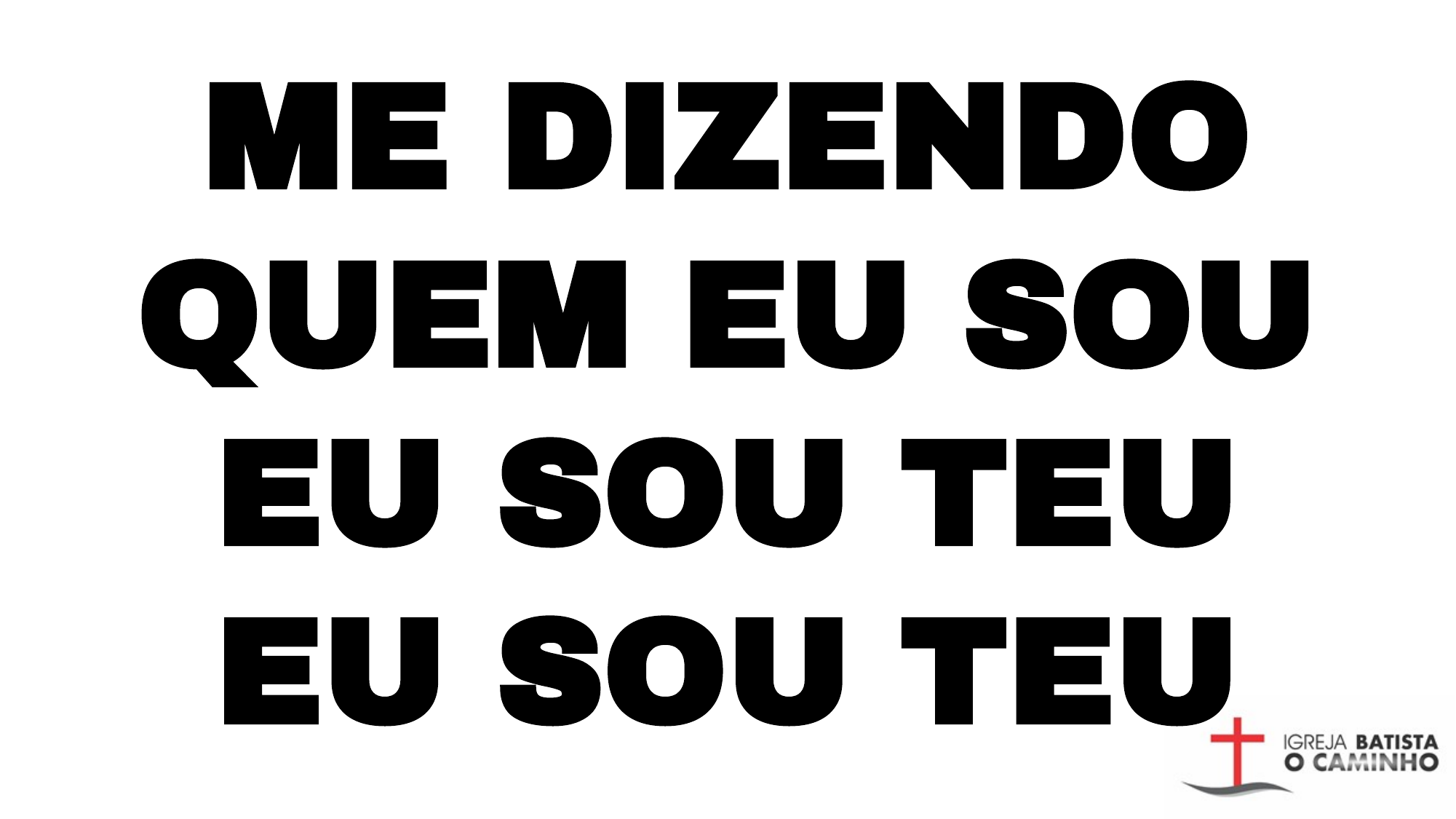

# ME DIZENDO QUEM EU SOU EU SOU TEU EU SOU TEU